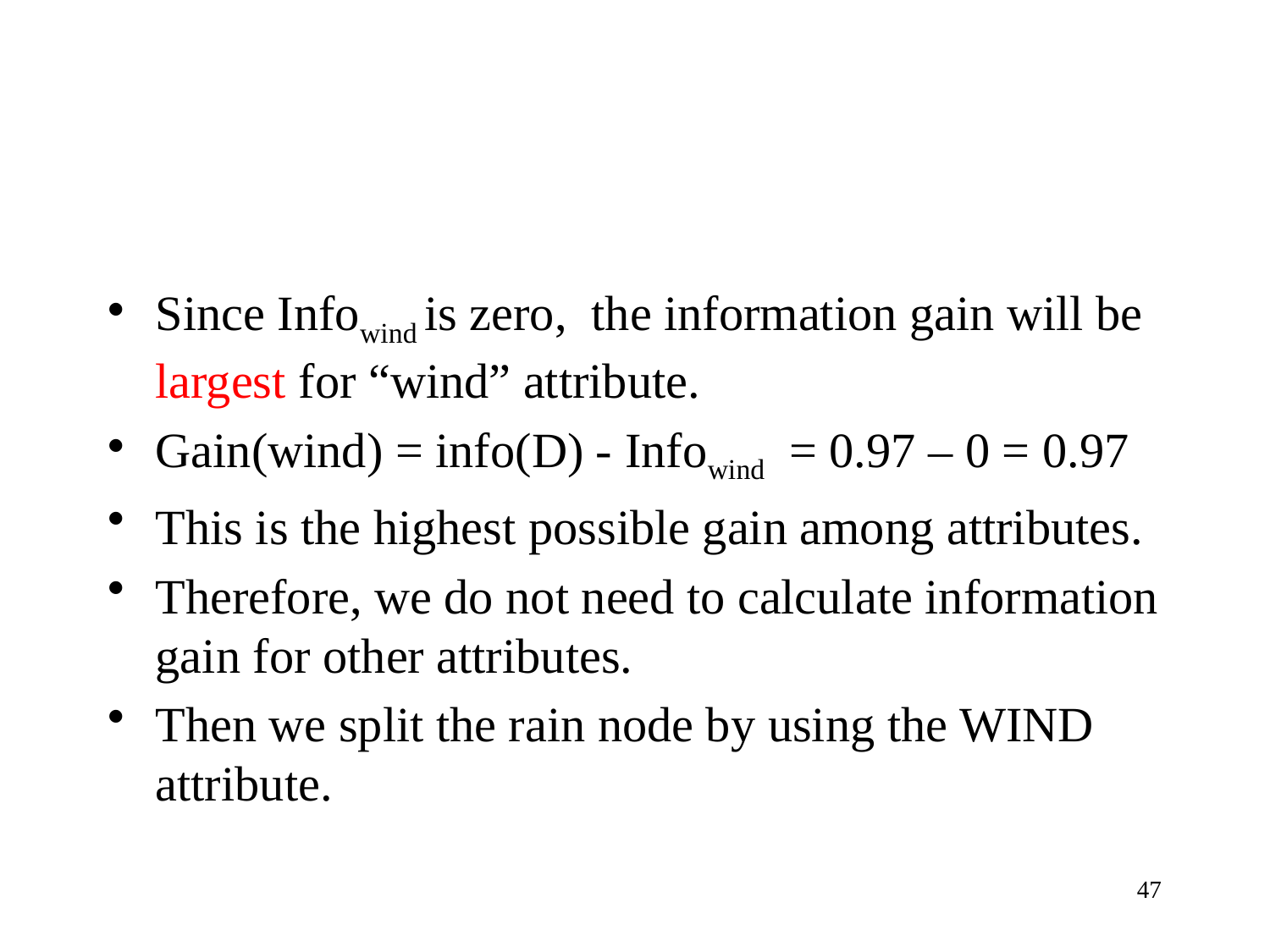

#
Since Infowind is zero,  the information gain will be largest for “wind” attribute.
Gain(wind) = info(D) - Infowind  = 0.97 – 0 = 0.97
This is the highest possible gain among attributes.
Therefore, we do not need to calculate information gain for other attributes.
Then we split the rain node by using the WIND attribute.

47